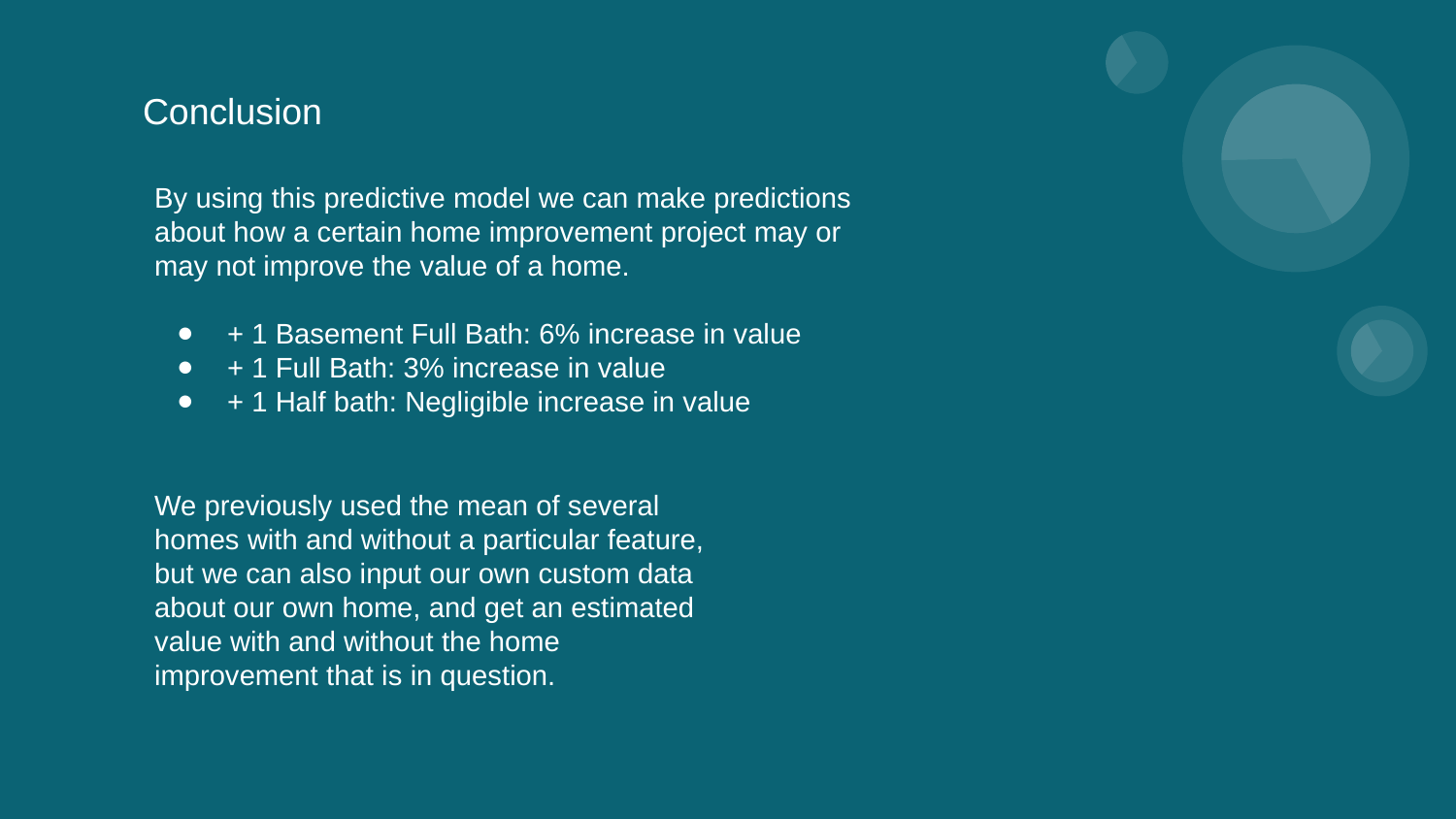

Conclusion
By using this predictive model we can make predictions about how a certain home improvement project may or may not improve the value of a home.

+ 1 Basement Full Bath: 6% increase in value
+ 1 Full Bath: 3% increase in value
+ 1 Half bath: Negligible increase in value
We previously used the mean of several homes with and without a particular feature, but we can also input our own custom data about our own home, and get an estimated value with and without the home improvement that is in question.